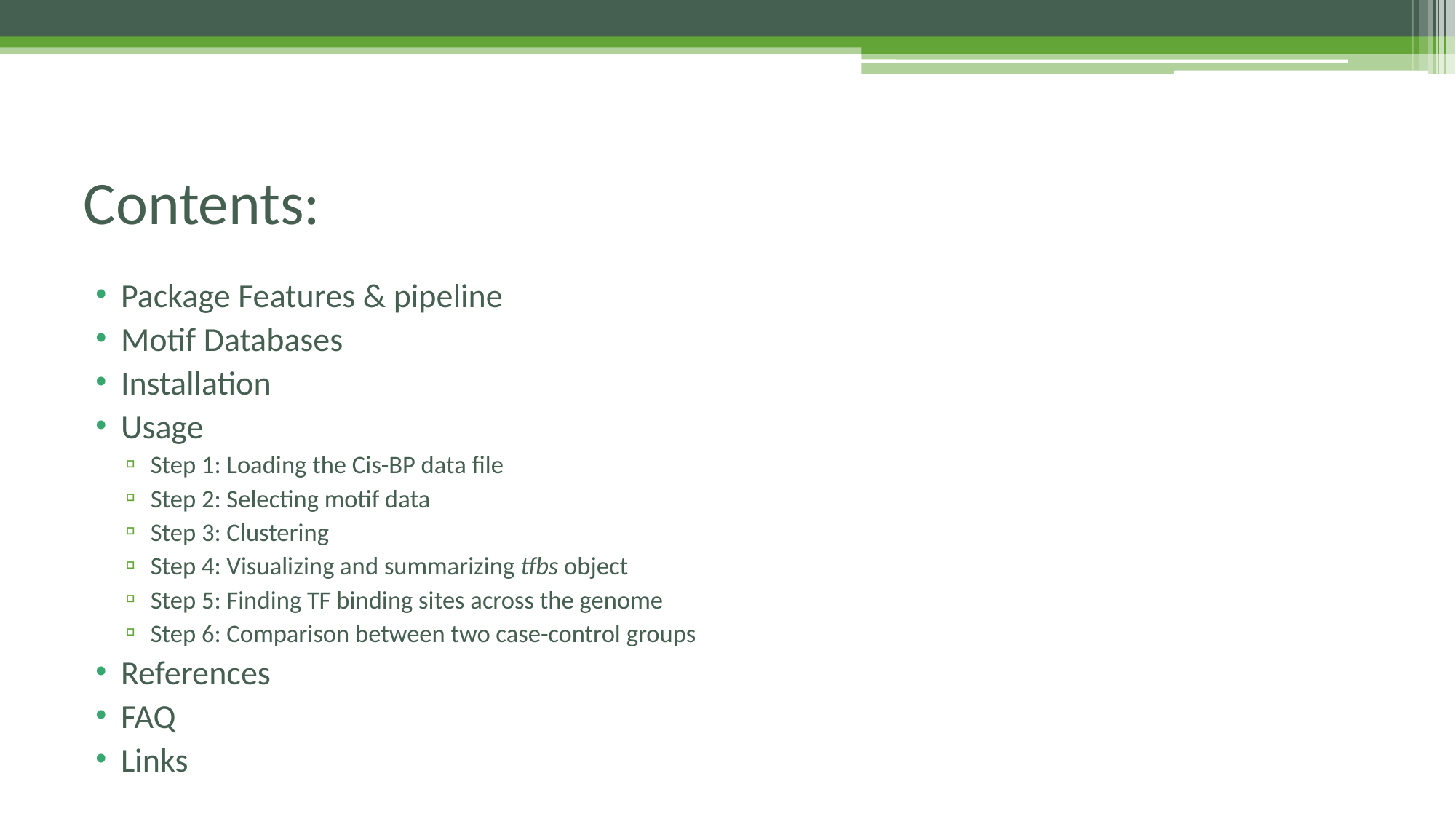

# Contents:
Package Features & pipeline
Motif Databases
Installation
Usage
Step 1: Loading the Cis-BP data file
Step 2: Selecting motif data
Step 3: Clustering
Step 4: Visualizing and summarizing tfbs object
Step 5: Finding TF binding sites across the genome
Step 6: Comparison between two case-control groups
References
FAQ
Links